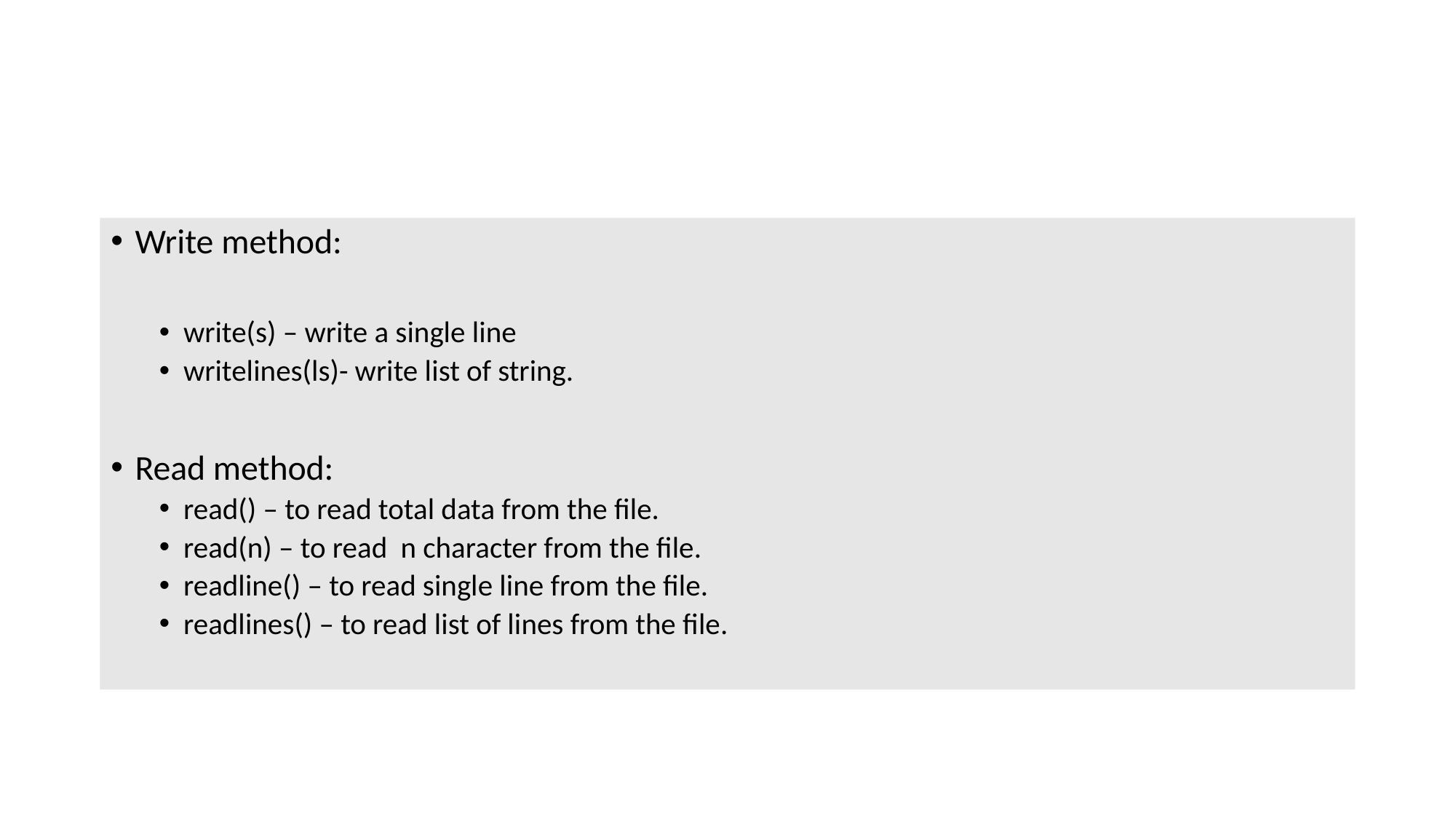

Write method:

write(s) – write a single line
writelines(ls)- write list of string.

Read method:
read() – to read total data from the file.
read(n) – to read  n character from the file.
readline() – to read single line from the file.
readlines() – to read list of lines from the file.